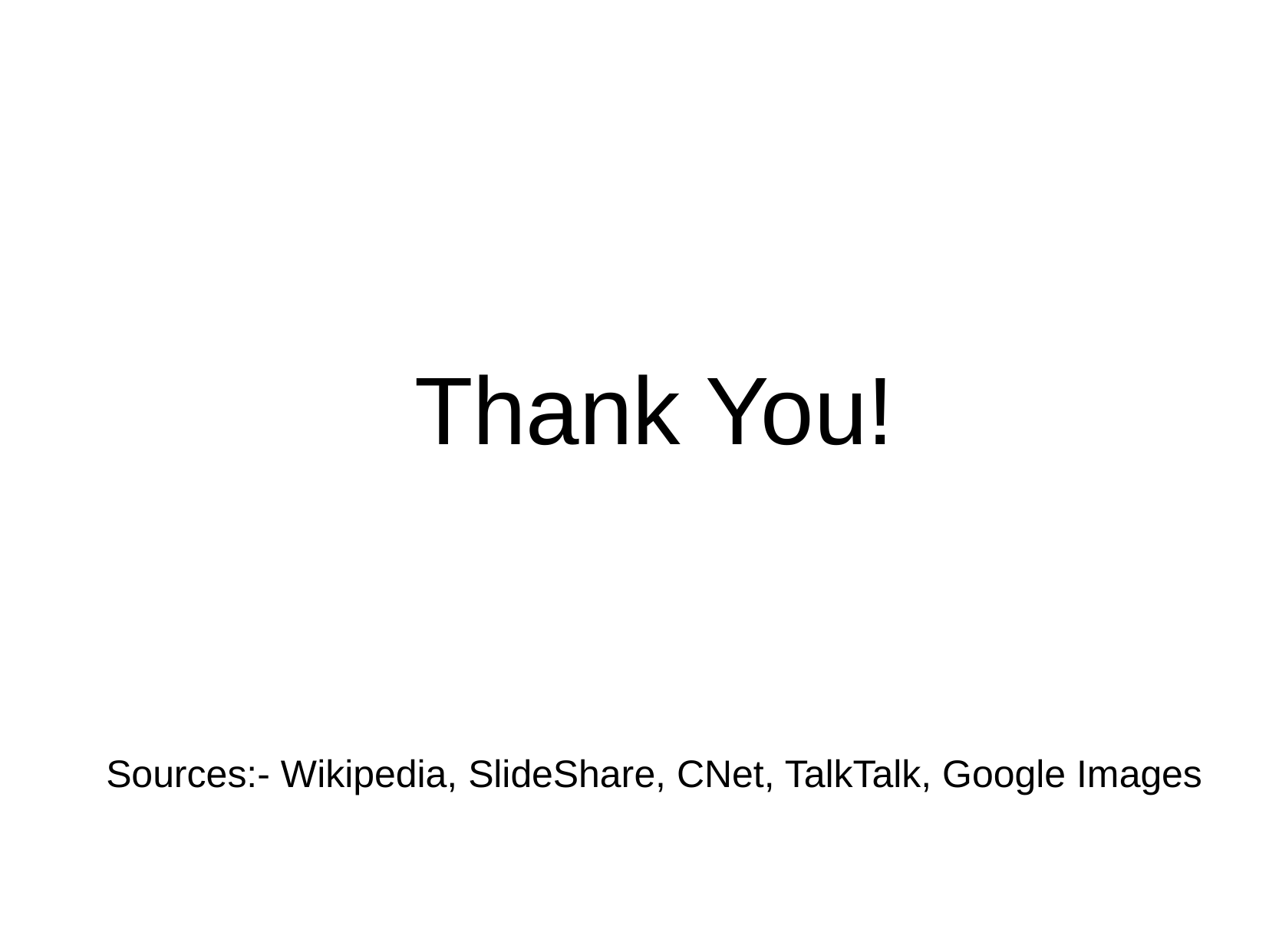

Thank You!
Sources:- Wikipedia, SlideShare, CNet, TalkTalk, Google Images